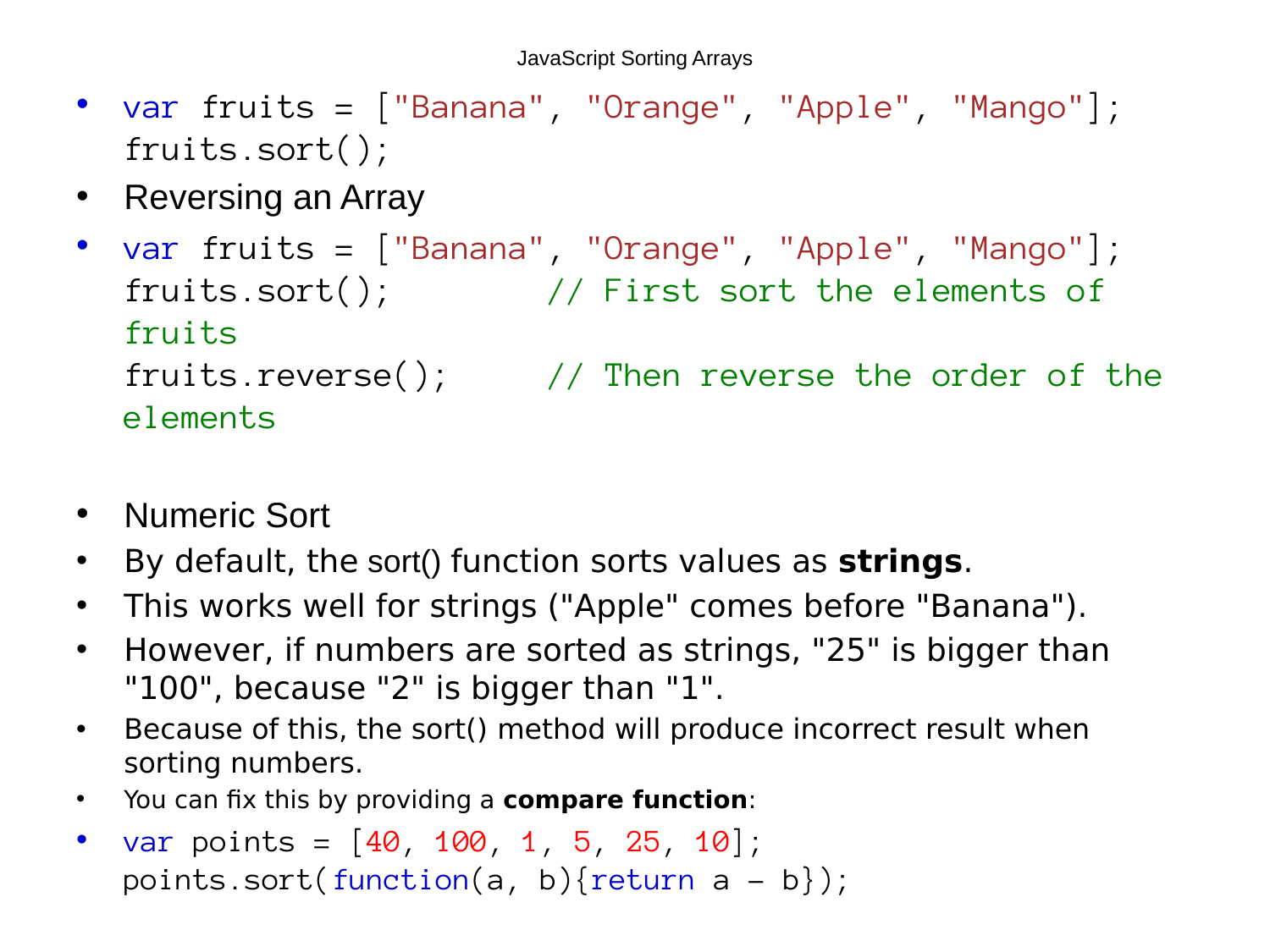

# JavaScript Sorting Arrays
var fruits = ["Banana", "Orange", "Apple", "Mango"];
fruits.sort();
Reversing an Array
var fruits = ["Banana", "Orange", "Apple", "Mango"];
fruits.sort();        // First sort the elements of fruits
fruits.reverse();     // Then reverse the order of the elements

Numeric Sort
By default, the sort() function sorts values as strings.
This works well for strings ("Apple" comes before "Banana").
However, if numbers are sorted as strings, "25" is bigger than "100", because "2" is bigger than "1".
Because of this, the sort() method will produce incorrect result when sorting numbers.
You can fix this by providing a compare function:
var points = [40, 100, 1, 5, 25, 10];
points.sort(function(a, b){return a - b});